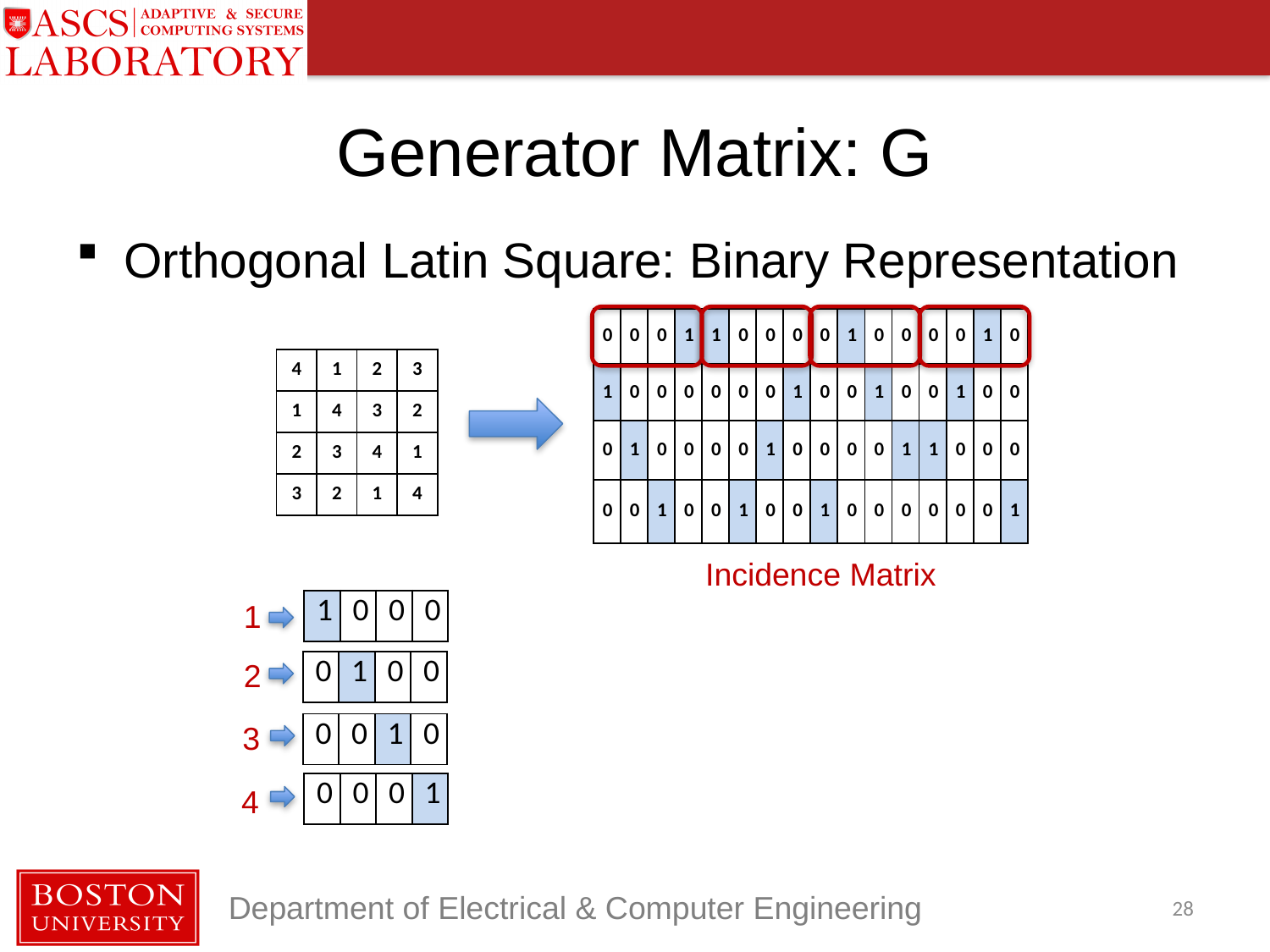

# Generator Matrix: G
Orthogonal Latin Square: Binary Representation

| 0 | 0 | 0 | 1 | 1 | 0 | 0 | 0 | 0 | 1 | 0 | 0 | 0 | 0 | 1 | 0 |
| --- | --- | --- | --- | --- | --- | --- | --- | --- | --- | --- | --- | --- | --- | --- | --- |
| 1 | 0 | 0 | 0 | 0 | 0 | 0 | 1 | 0 | 0 | 1 | 0 | 0 | 1 | 0 | 0 |
| 0 | 1 | 0 | 0 | 0 | 0 | 1 | 0 | 0 | 0 | 0 | 1 | 1 | 0 | 0 | 0 |
| 0 | 0 | 1 | 0 | 0 | 1 | 0 | 0 | 1 | 0 | 0 | 0 | 0 | 0 | 0 | 1 |
| 4 | 1 | 2 | 3 |
| --- | --- | --- | --- |
| 1 | 4 | 3 | 2 |
| 2 | 3 | 4 | 1 |
| 3 | 2 | 1 | 4 |

Incidence Matrix
1
| 1 | 0 | 0 | 0 |
| --- | --- | --- | --- |

2
| 0 | 1 | 0 | 0 |
| --- | --- | --- | --- |

3
| 0 | 0 | 1 | 0 |
| --- | --- | --- | --- |

| 0 | 0 | 0 | 1 |
| --- | --- | --- | --- |
4

28